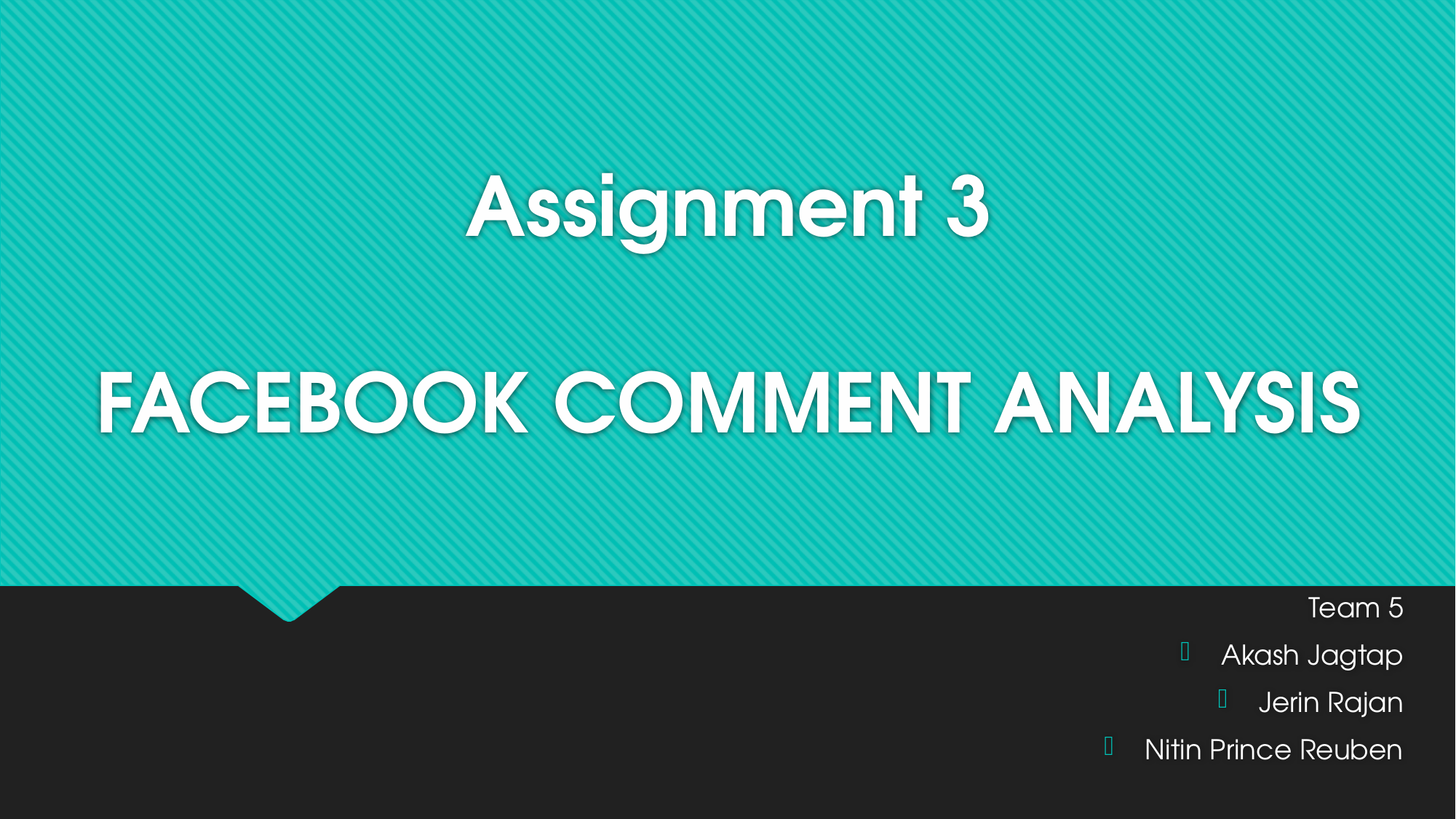

# Assignment 3 FACEBOOK COMMENT ANALYSIS
Team 5
Akash Jagtap
Jerin Rajan
Nitin Prince Reuben